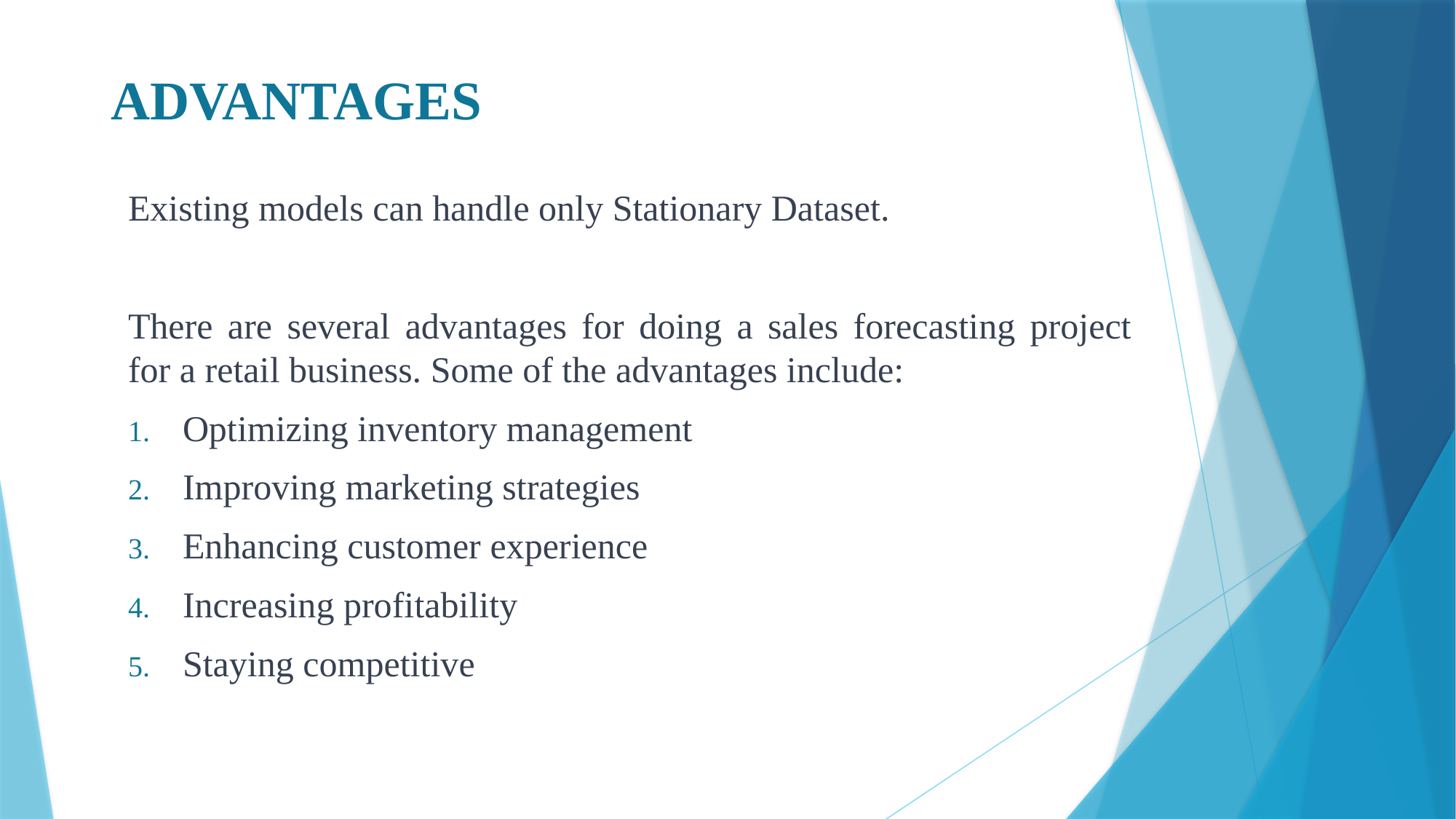

# ADVANTAGES
Existing models can handle only Stationary Dataset.

There are several advantages for doing a sales forecasting project for a retail business. Some of the advantages include:
Optimizing inventory management
Improving marketing strategies
Enhancing customer experience
Increasing profitability
Staying competitive